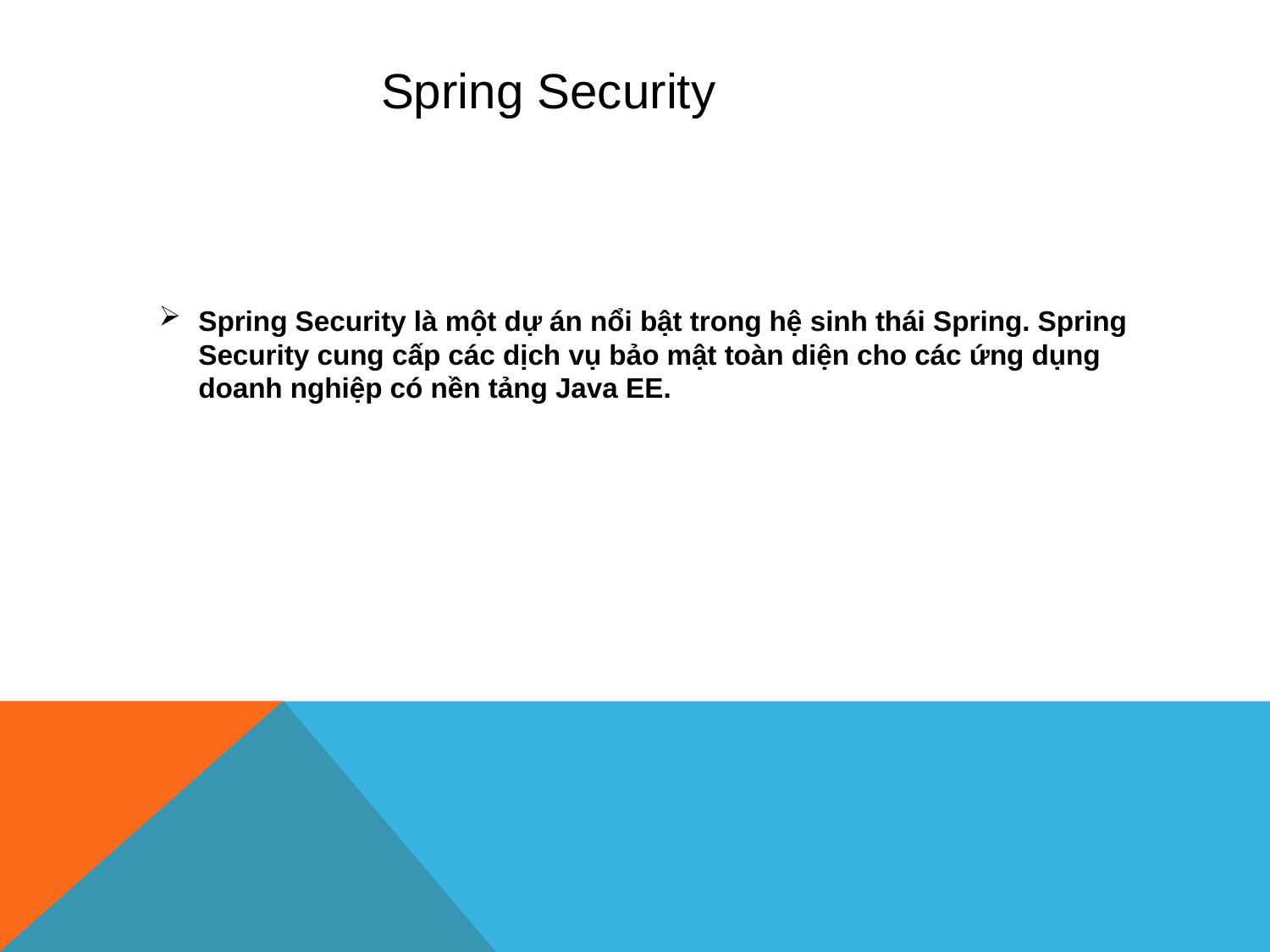

# Spring Security

Spring Security là một dự án nổi bật trong hệ sinh thái Spring. Spring Security cung cấp các dịch vụ bảo mật toàn diện cho các ứng dụng doanh nghiệp có nền tảng Java EE.